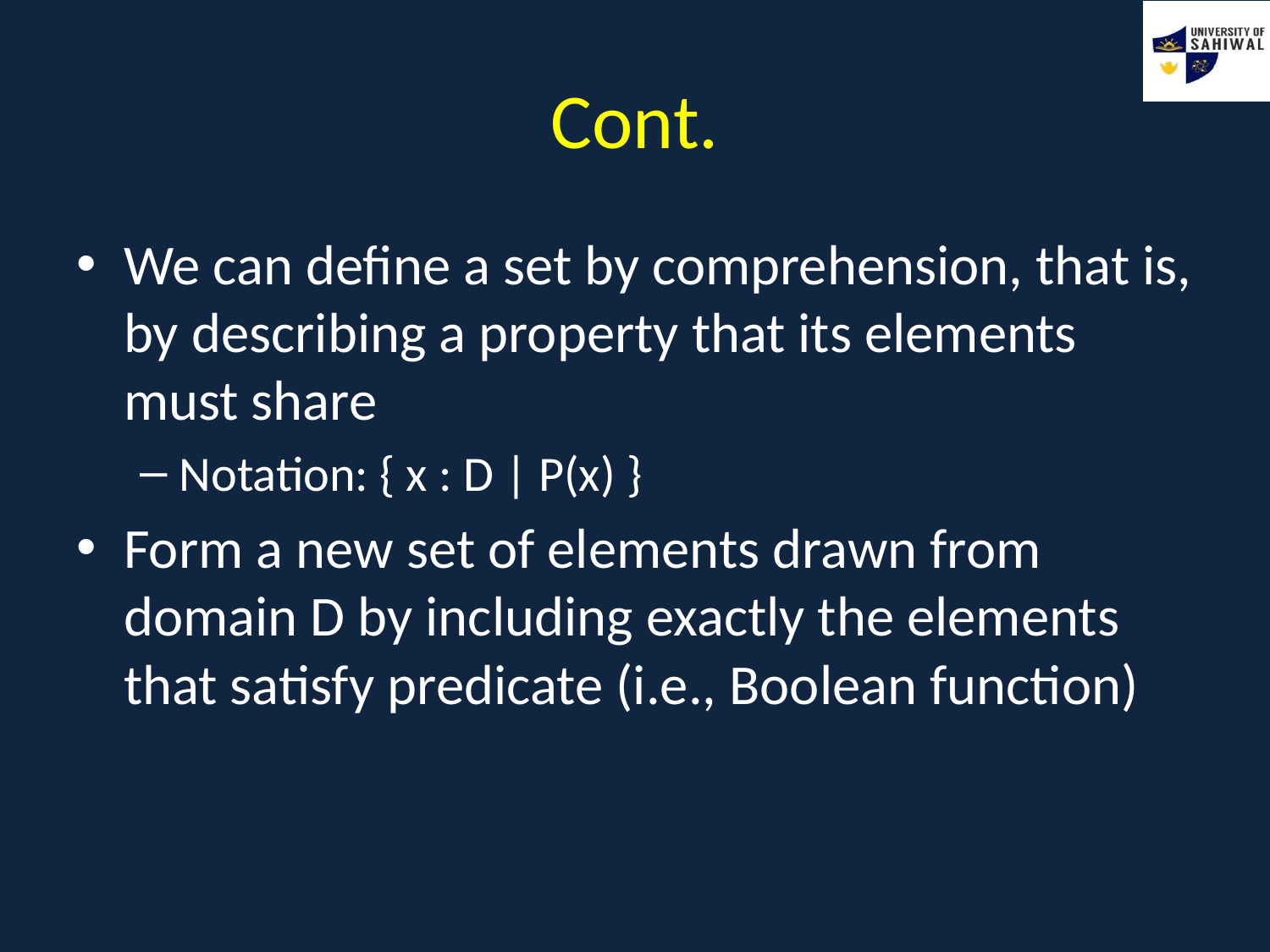

# Cont.
We can define a set by comprehension, that is, by describing a property that its elements must share
Notation: { x : D | P(x) }
Form a new set of elements drawn from domain D by including exactly the elements that satisfy predicate (i.e., Boolean function)